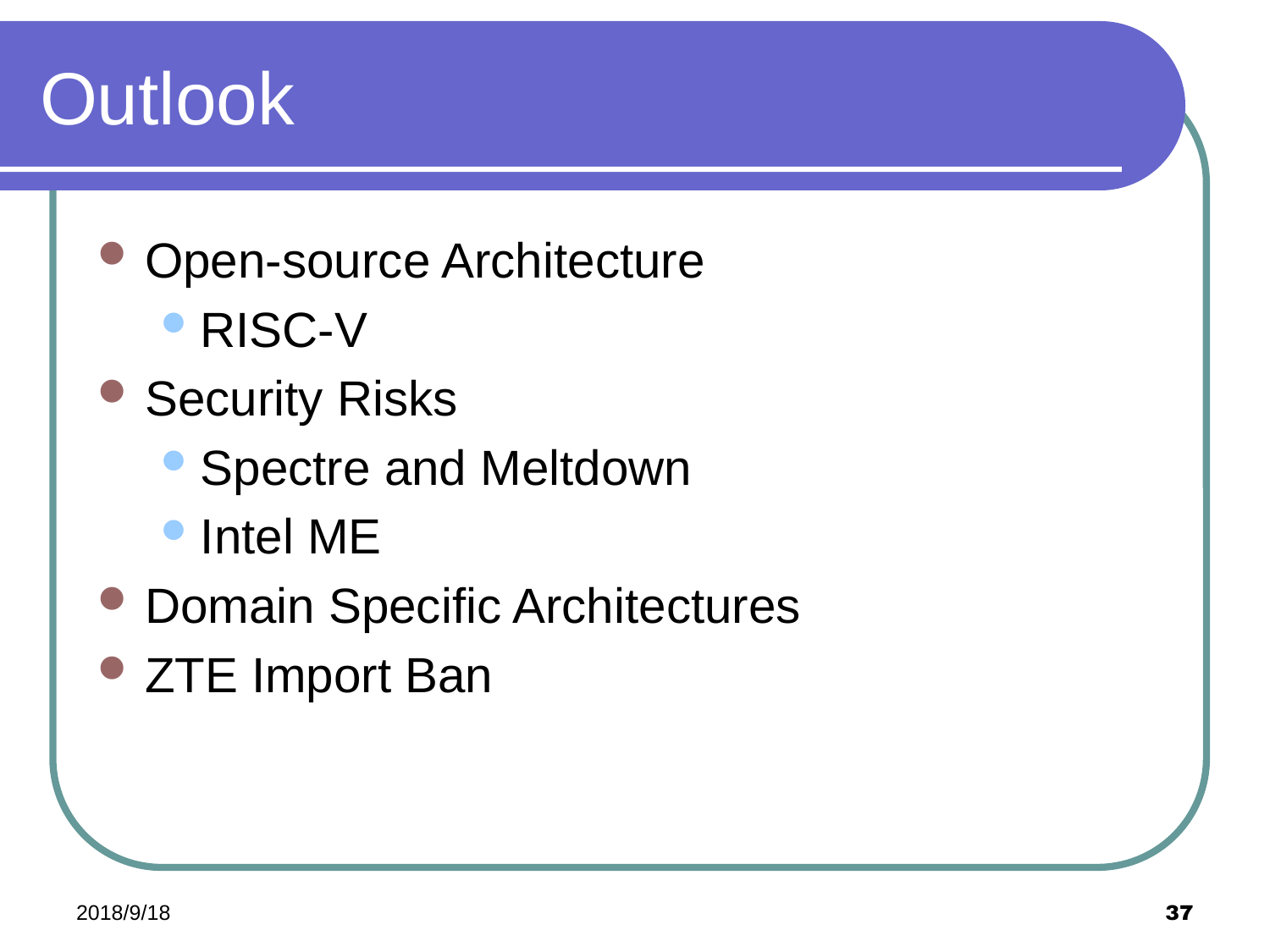

# Outlook
Open-source Architecture
RISC-V
Security Risks
Spectre and Meltdown
Intel ME
Domain Specific Architectures
ZTE Import Ban

2018/9/18
37